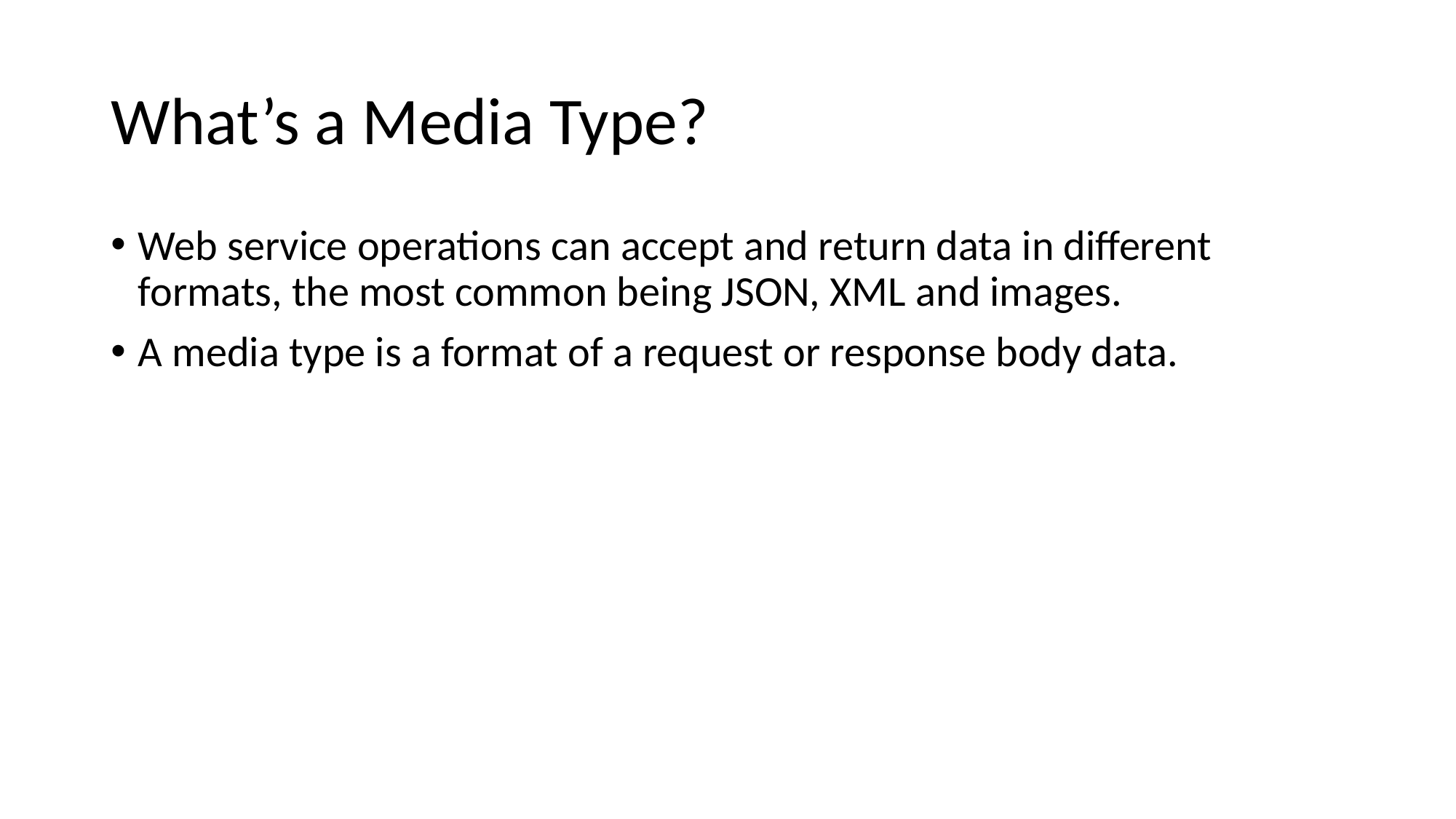

# What’s a Media Type?
Web service operations can accept and return data in different formats, the most common being JSON, XML and images.
A media type is a format of a request or response body data.